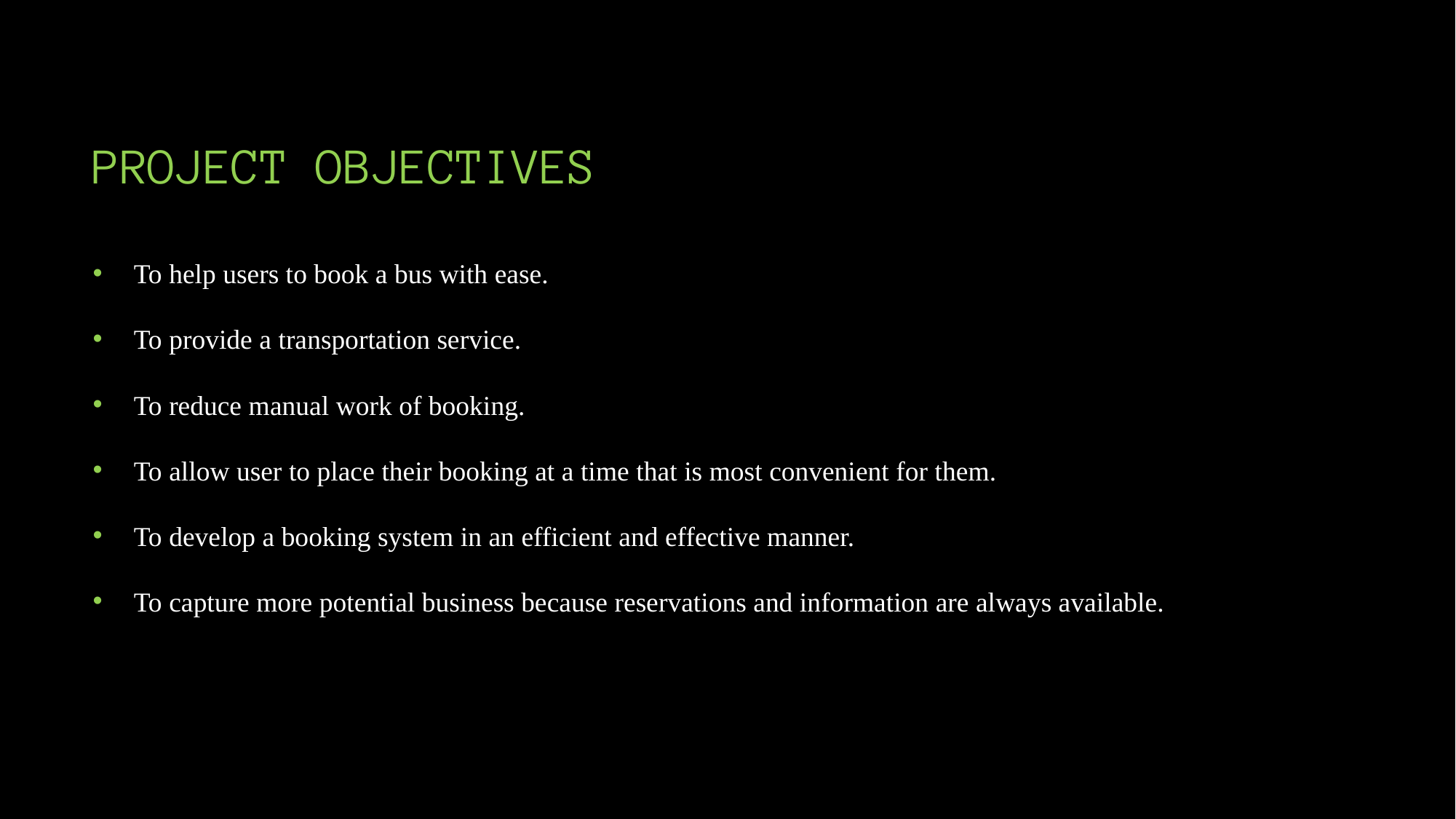

# PROJECT OBJECTIVES
To help users to book a bus with ease.
To provide a transportation service.
To reduce manual work of booking.
To allow user to place their booking at a time that is most convenient for them.
To develop a booking system in an efficient and effective manner.
To capture more potential business because reservations and information are always available.